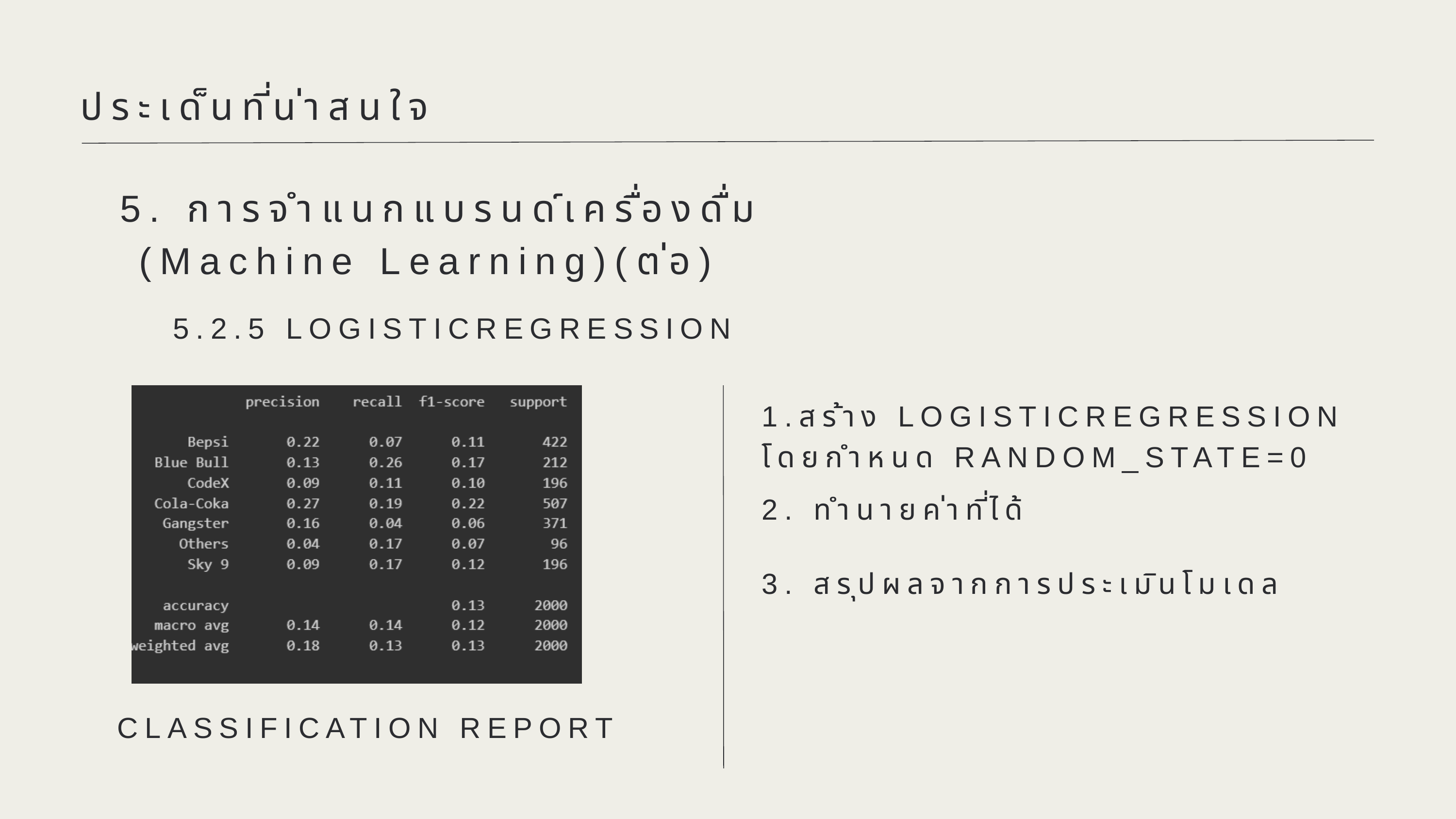

ประเด็นที่น่าสนใจ

5. การจำแนกแบรนด์เครื่องดื่ม
 (Machine Learning)(ต่อ)

5.2.5 LOGISTICREGRESSION

1.สร้าง LOGISTICREGRESSION โดยกำหนด RANDOM_STATE=0

2. ทำนายค่าที่ได้
3. สรุปผลจากการประเมินโมเดล
CLASSIFICATION REPORT